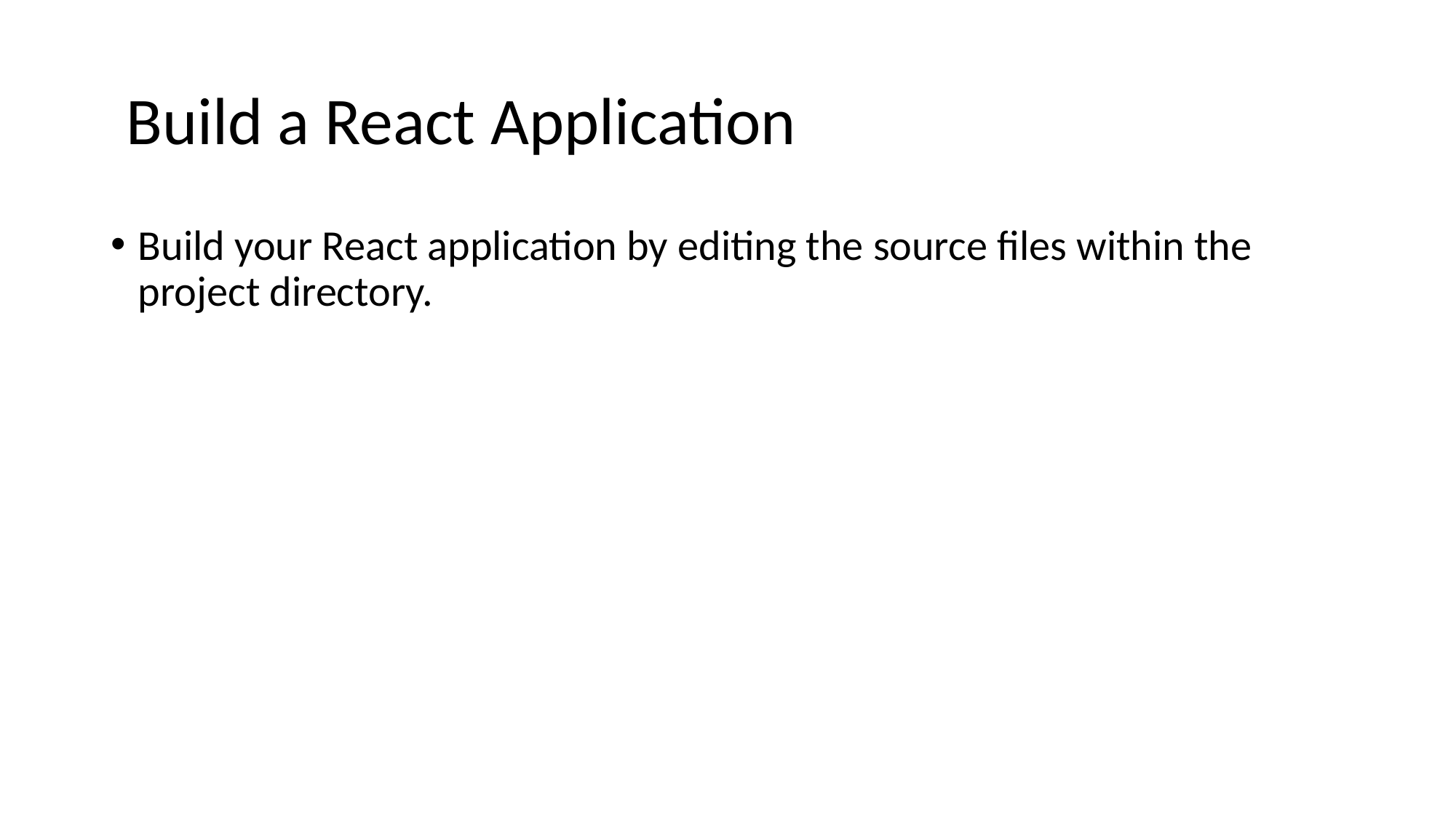

# Build a React Application
Build your React application by editing the source files within the project directory.